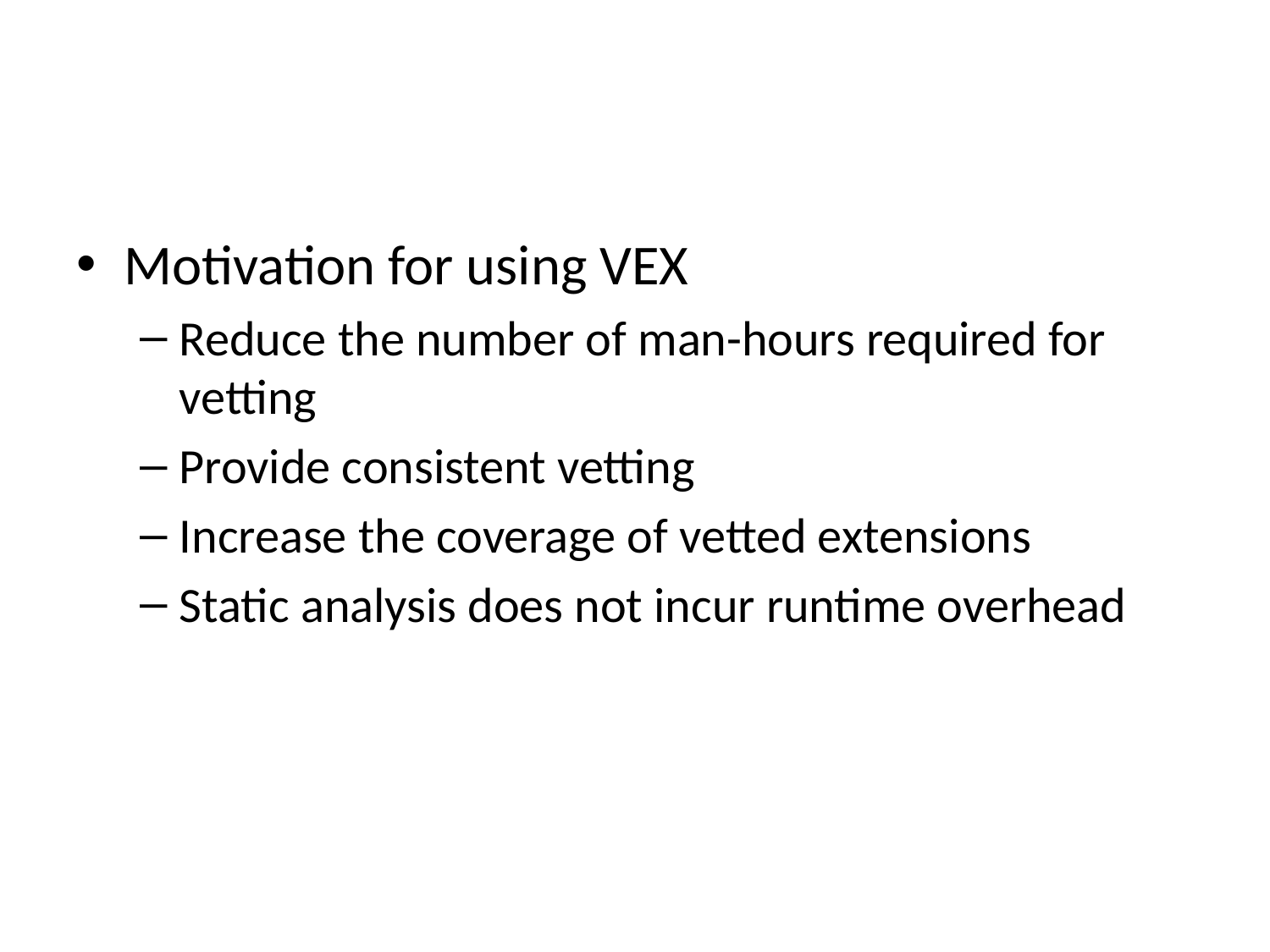

#
Motivation for using VEX
Reduce the number of man-hours required for vetting
Provide consistent vetting
Increase the coverage of vetted extensions
Static analysis does not incur runtime overhead